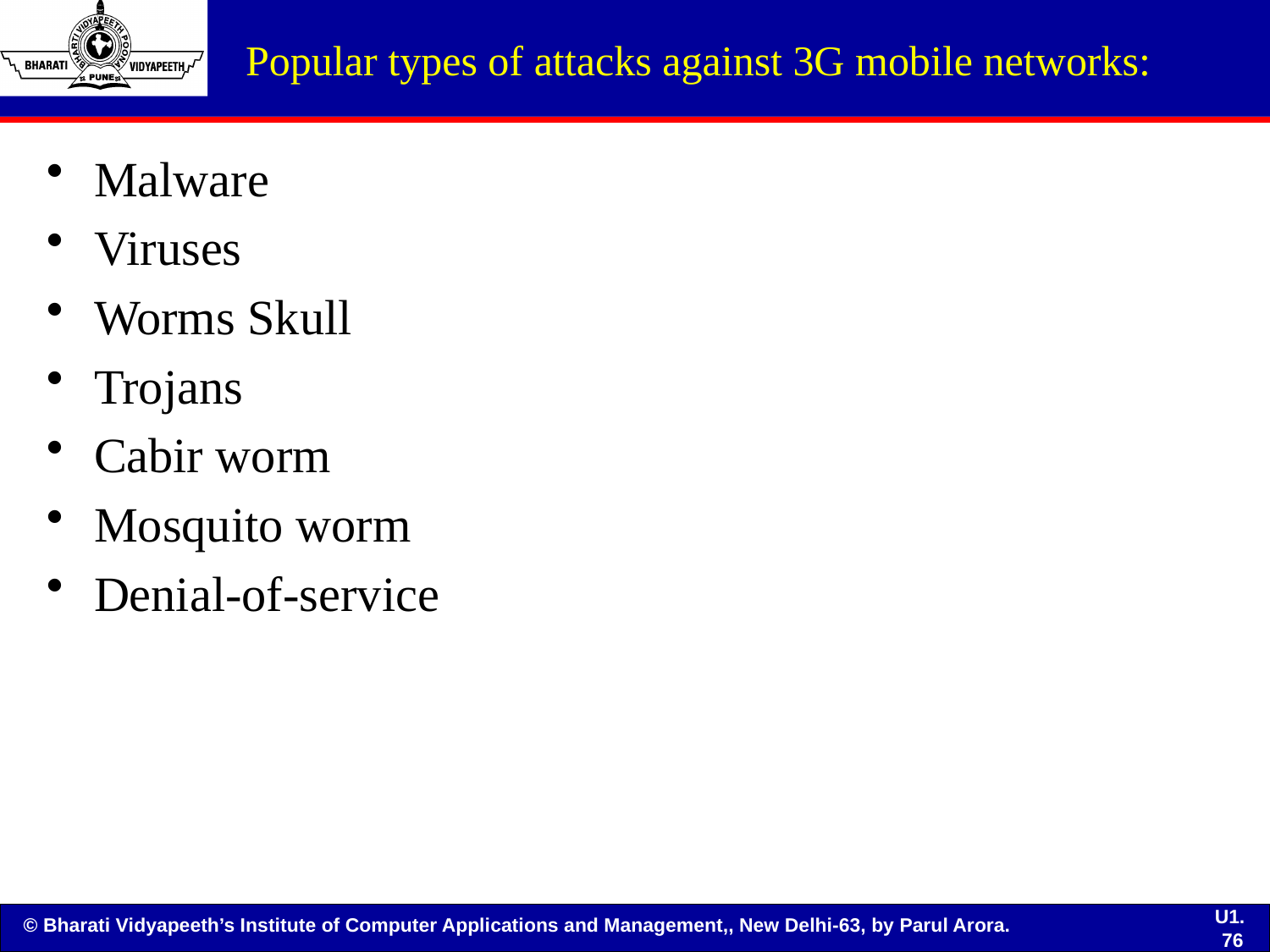

# Popular types of attacks against 3G mobile networks:
Malware
Viruses
Worms Skull
Trojans
Cabir worm
Mosquito worm
Denial-of-service